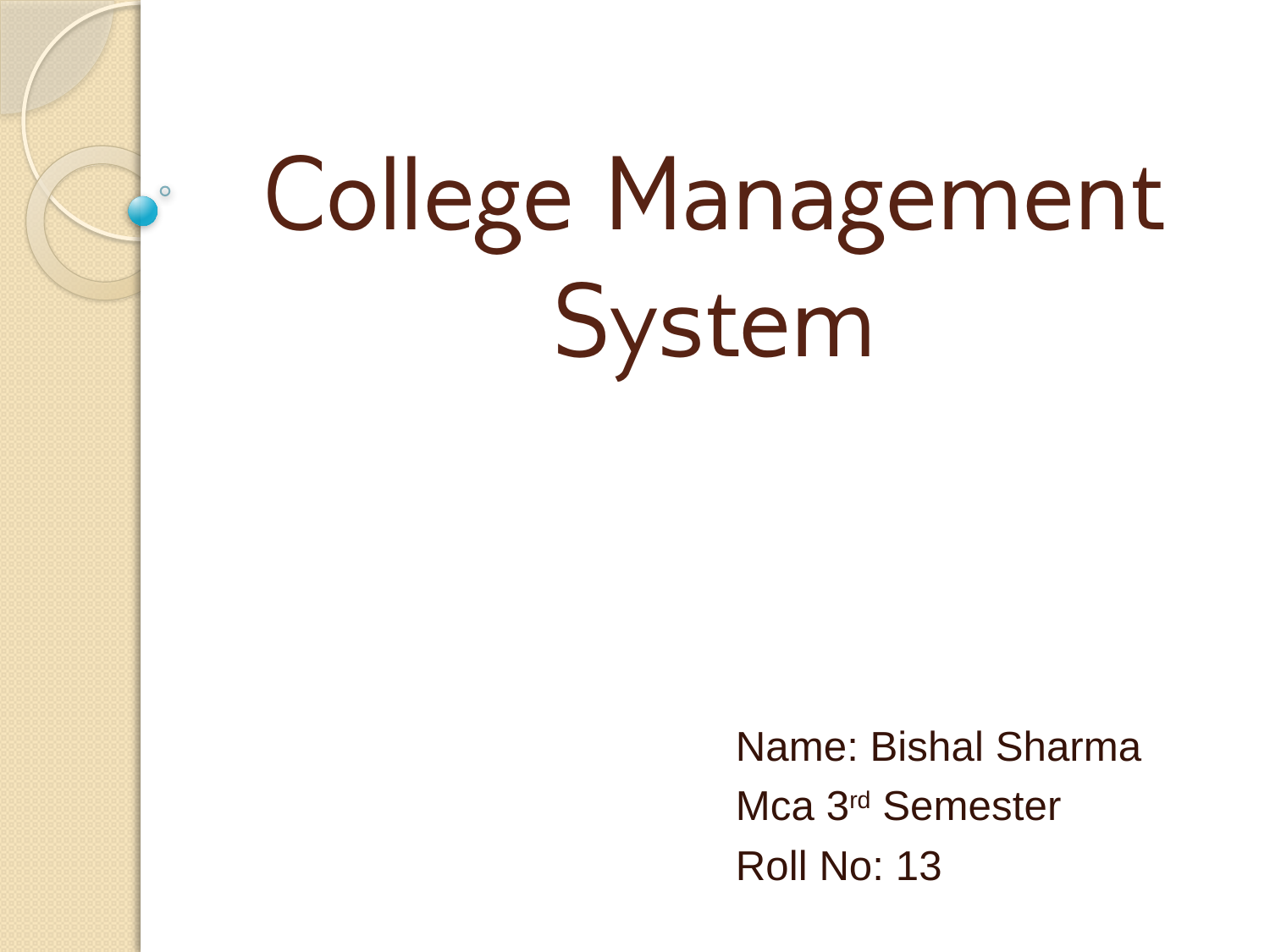

# College Management System
Name: Bishal Sharma
Mca 3rd Semester
Roll No: 13